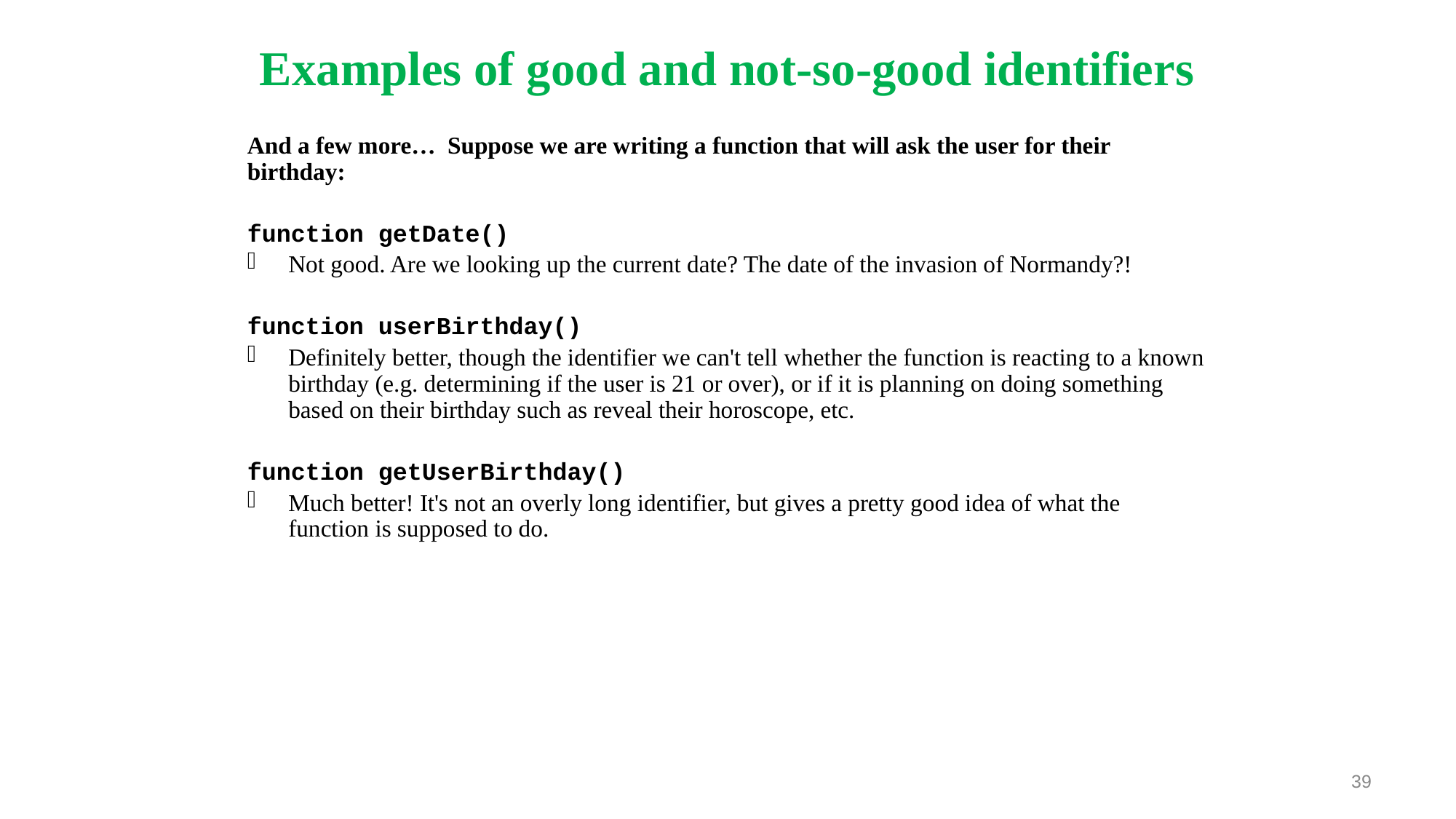

# Examples of good and not-so-good identifiers
And a few more…  Suppose we are writing a function that will ask the user for their birthday:

function getDate()
Not good. Are we looking up the current date? The date of the invasion of Normandy?!

function userBirthday()
Definitely better, though the identifier we can't tell whether the function is reacting to a known birthday (e.g. determining if the user is 21 or over), or if it is planning on doing something based on their birthday such as reveal their horoscope, etc.

function getUserBirthday()
Much better! It's not an overly long identifier, but gives a pretty good idea of what the function is supposed to do.

39